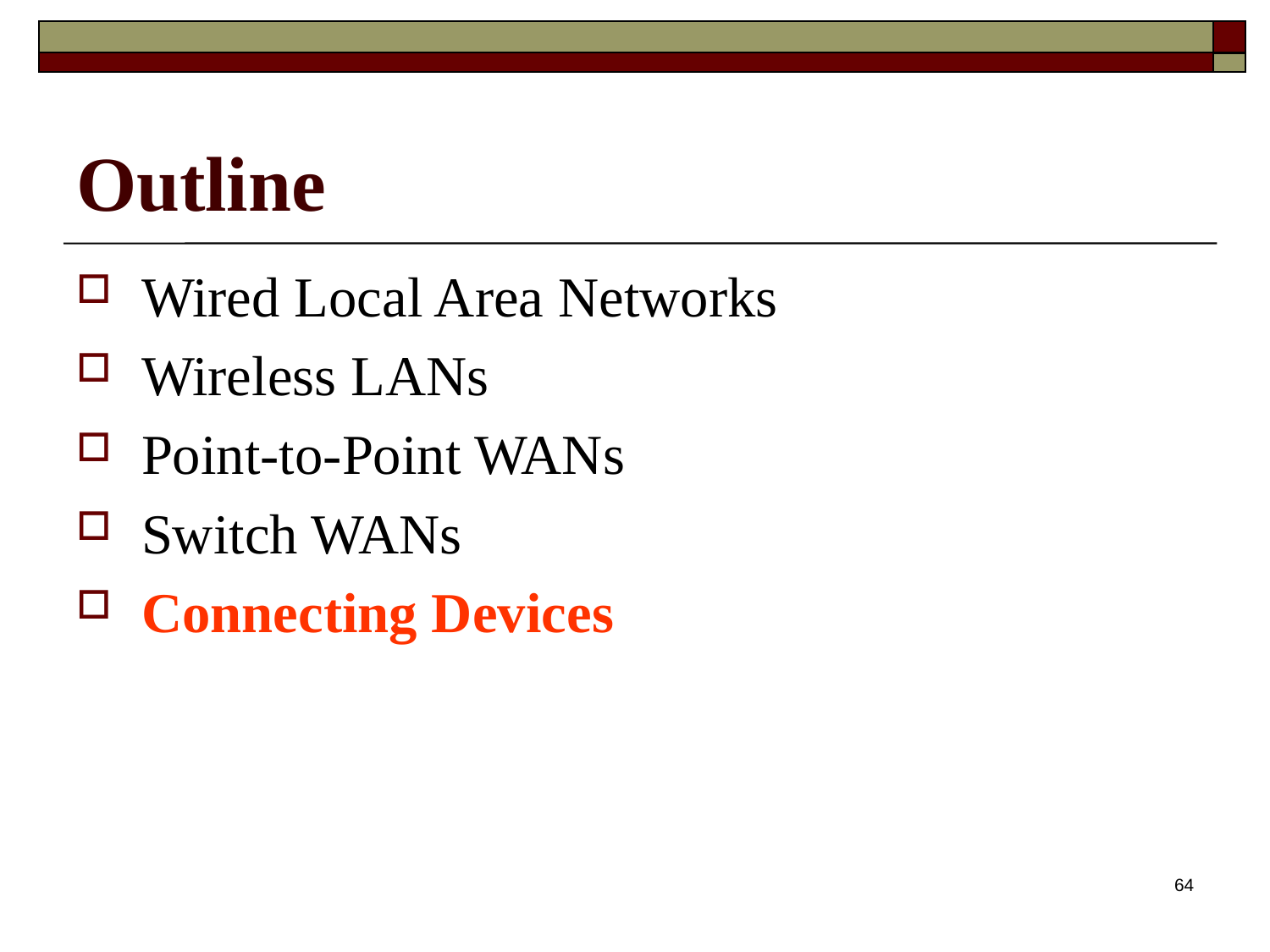

Outline
Wired Local Area Networks
Wireless LANs
Point-to-Point WANs
Switch WANs
Connecting Devices
64